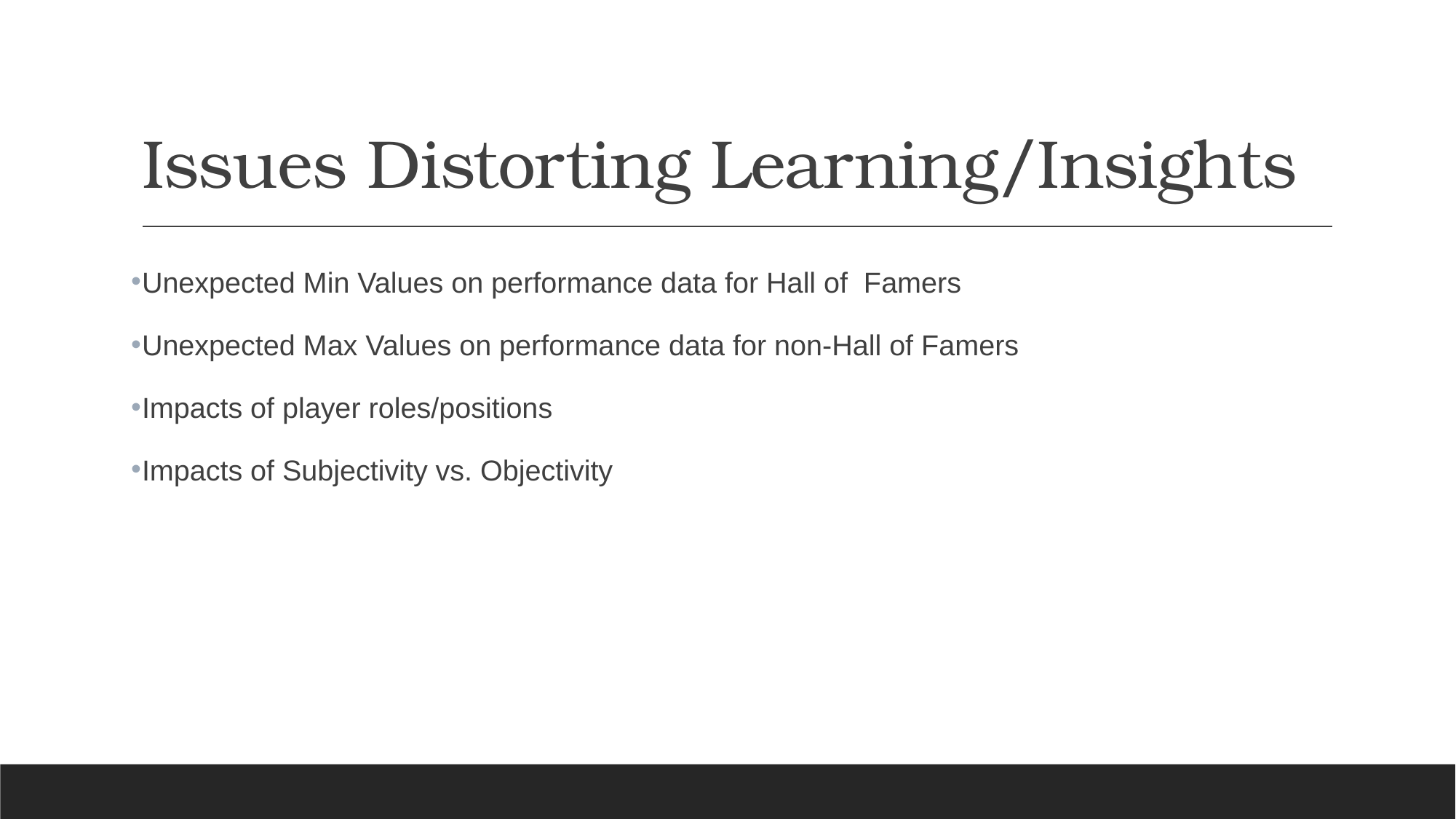

# Issues Distorting Learning/Insights
Unexpected Min Values on performance data for Hall of  Famers
Unexpected Max Values on performance data for non-Hall of Famers
Impacts of player roles/positions
Impacts of Subjectivity vs. Objectivity